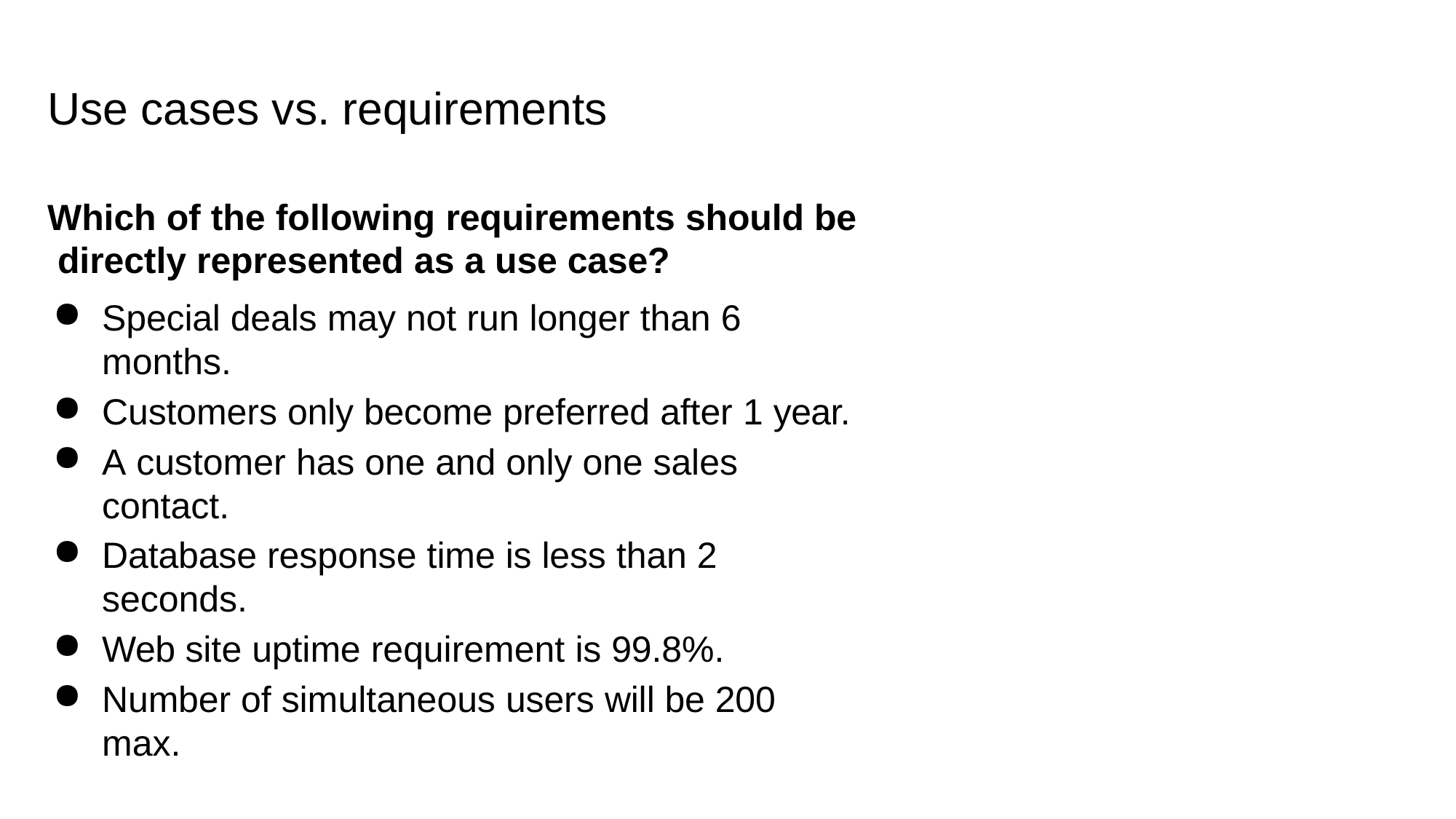

# Use cases vs. requirements
Which of the following requirements should be  directly represented as a use case?
Special deals may not run longer than 6 months.
Customers only become preferred after 1 year.
A customer has one and only one sales contact.
Database response time is less than 2 seconds.
Web site uptime requirement is 99.8%.
Number of simultaneous users will be 200 max.